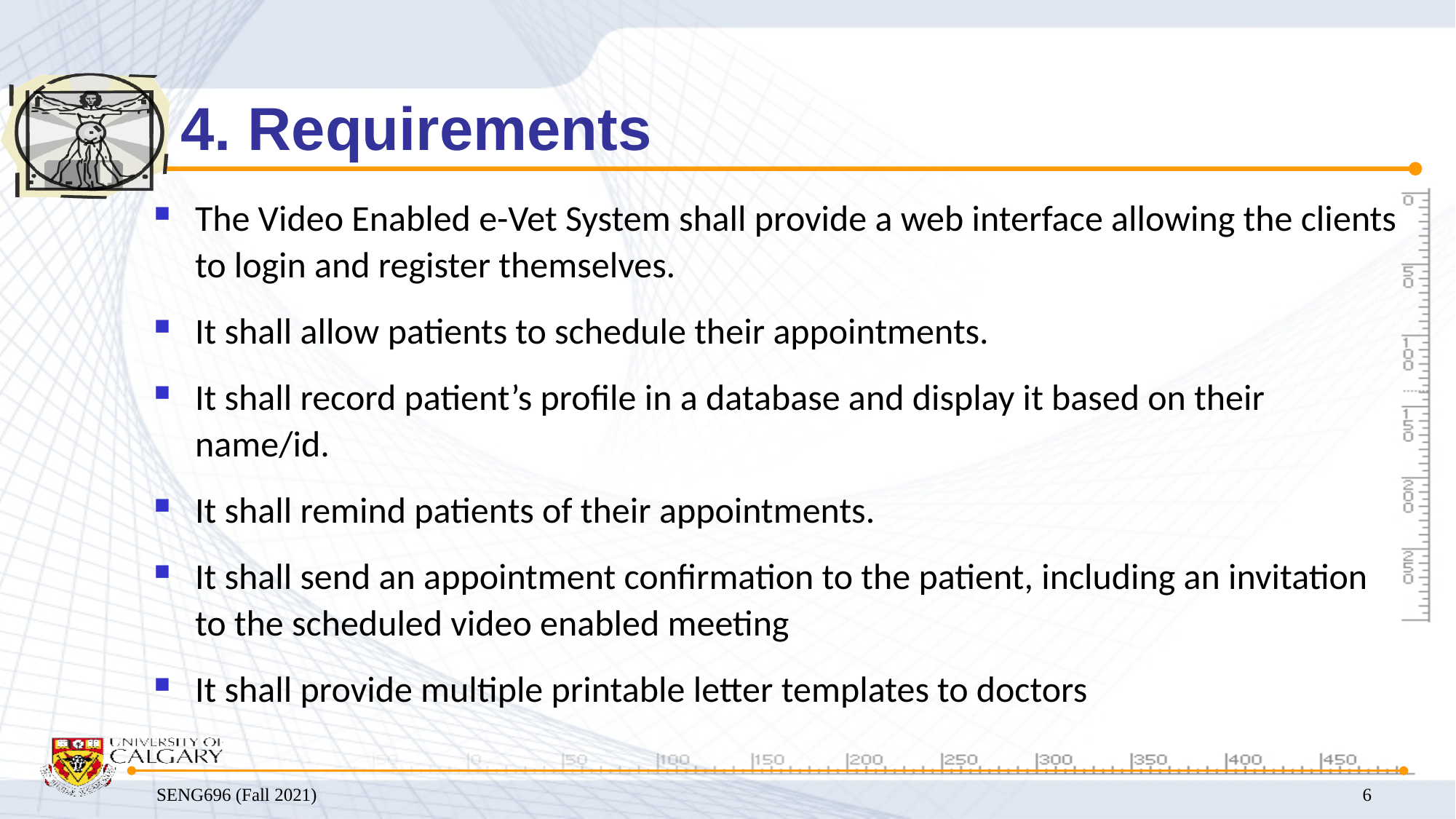

# 4. Requirements
The Video Enabled e-Vet System shall provide a web interface allowing the clients to login and register themselves.
It shall allow patients to schedule their appointments.
It shall record patient’s profile in a database and display it based on their name/id.
It shall remind patients of their appointments.
It shall send an appointment confirmation to the patient, including an invitation to the scheduled video enabled meeting
It shall provide multiple printable letter templates to doctors

SENG696 (Fall 2021)
6